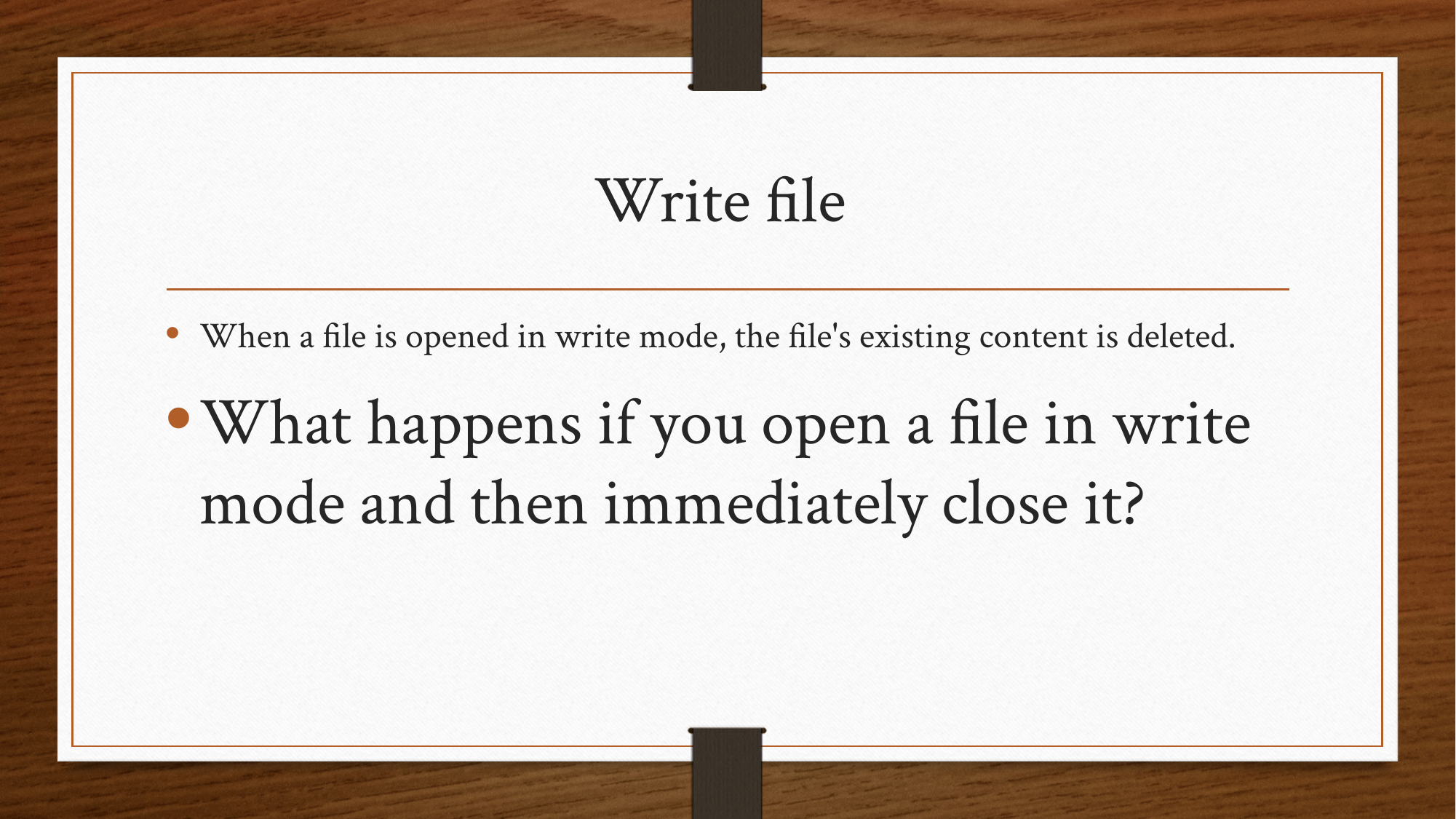

# Write file
When a file is opened in write mode, the file's existing content is deleted.
What happens if you open a file in write mode and then immediately close it?